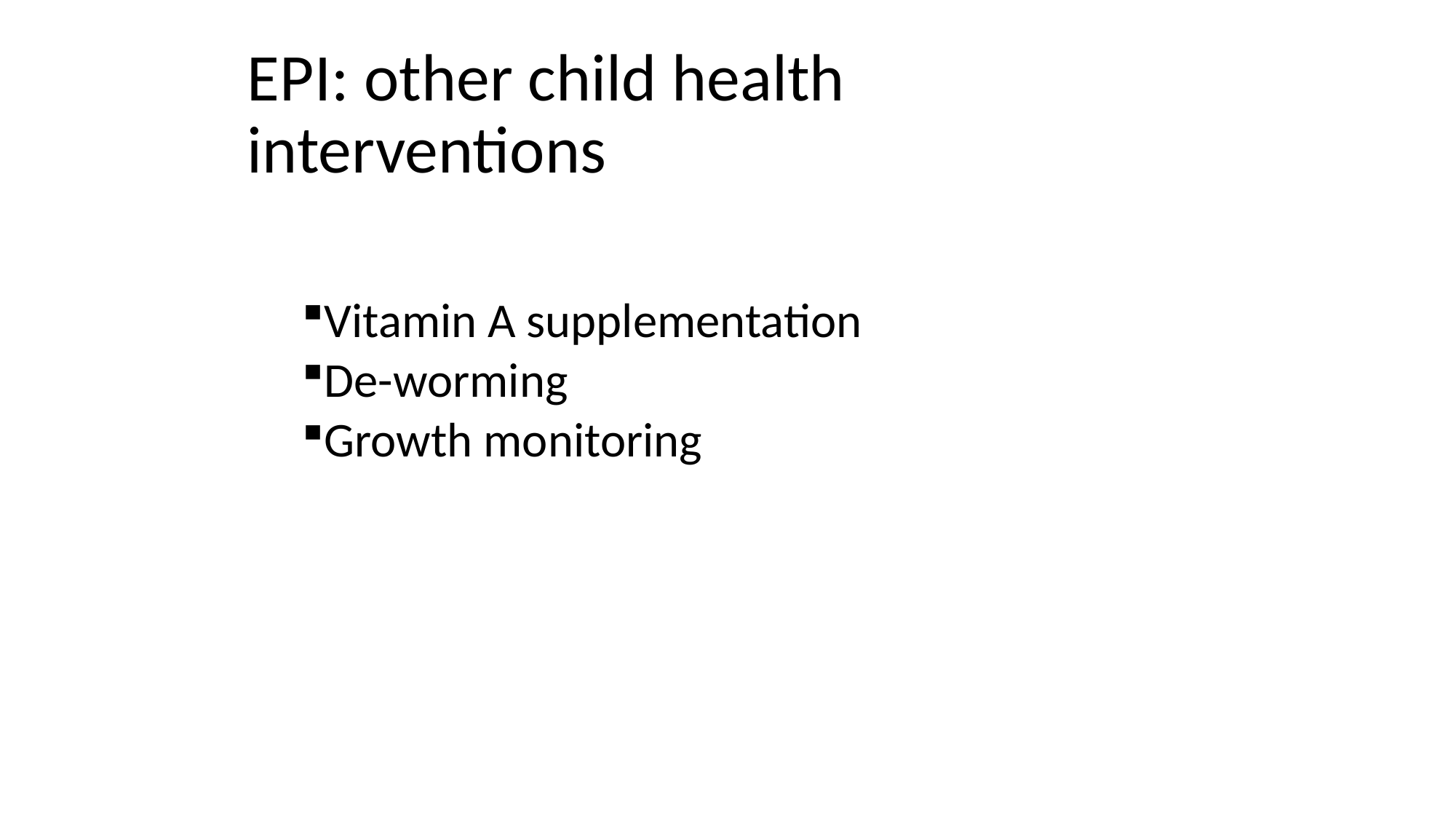

EPI: other child health interventions

Vitamin A supplementation
De-worming
Growth monitoring